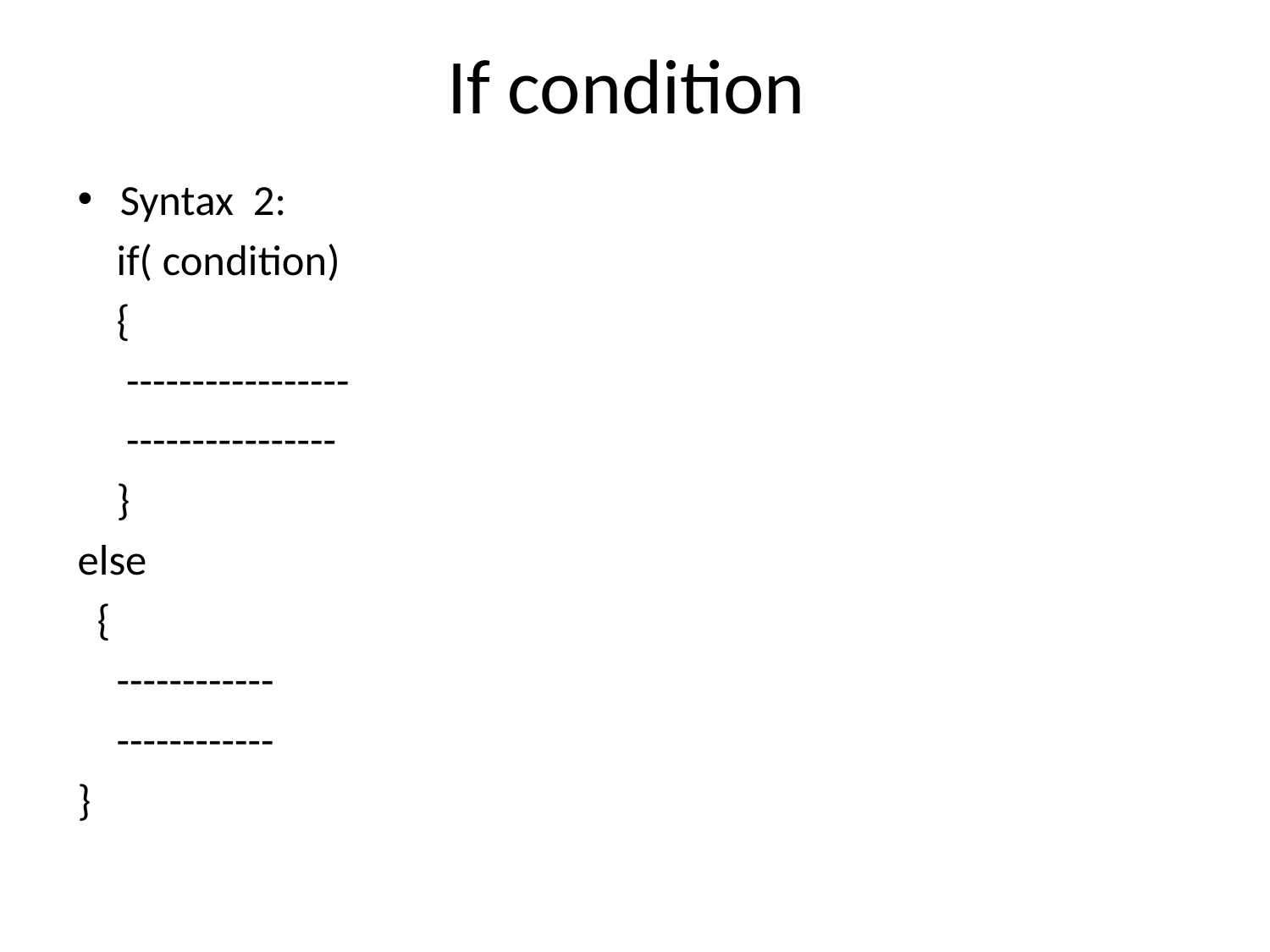

# If condition
Syntax  2:
    if( condition)
    {
     -----------------
     ----------------
    }
else
  {
    ------------
    ------------
}